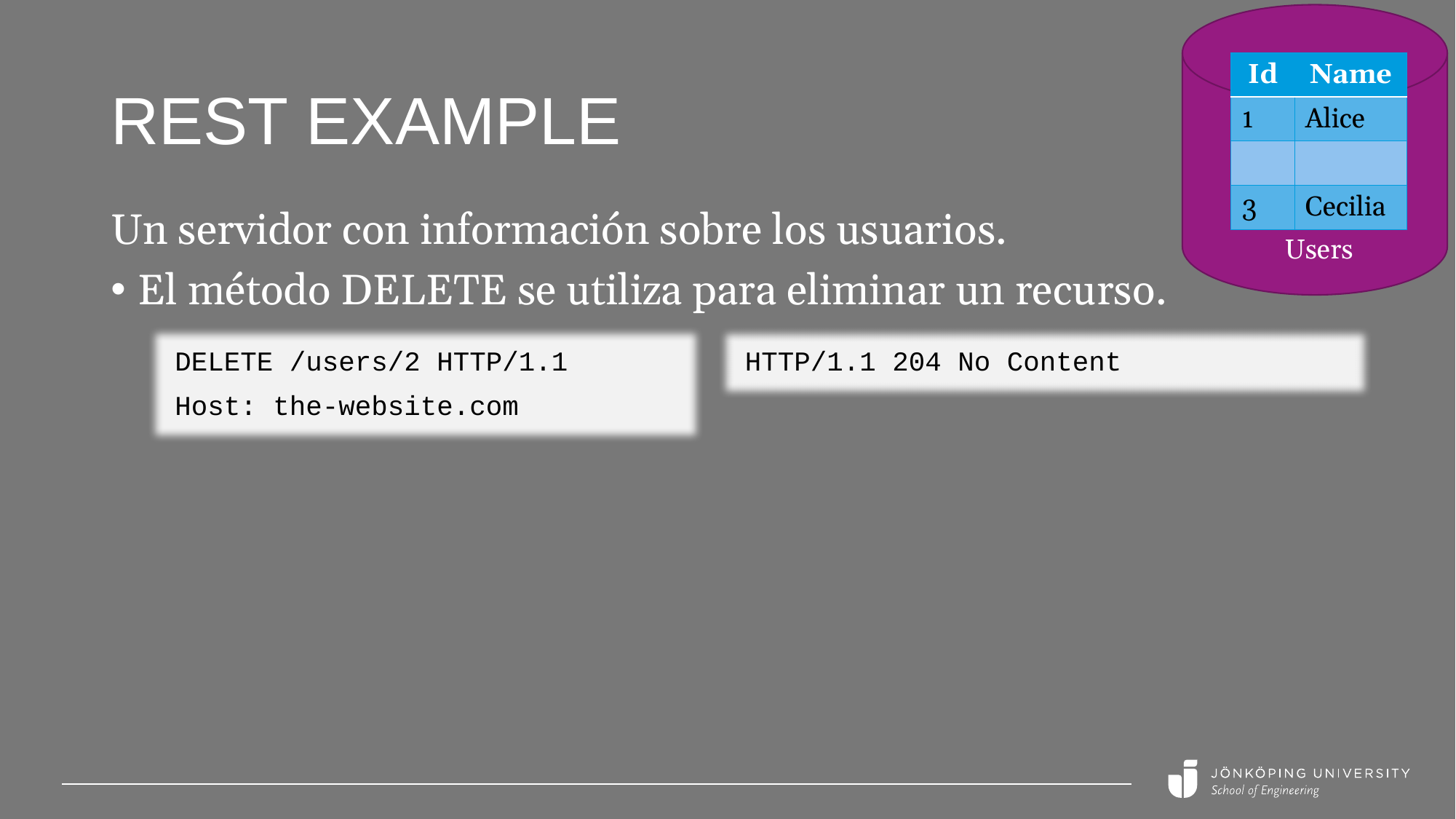

# REST example
| Id | Name |
| --- | --- |
| 1 | Alice |
|  |  |
| 3 | Cecilia |
Un servidor con información sobre los usuarios.
El método DELETE se utiliza para eliminar un recurso.
Users
DELETE /users/2 HTTP/1.1
Host: the-website.com
HTTP/1.1 204 No Content